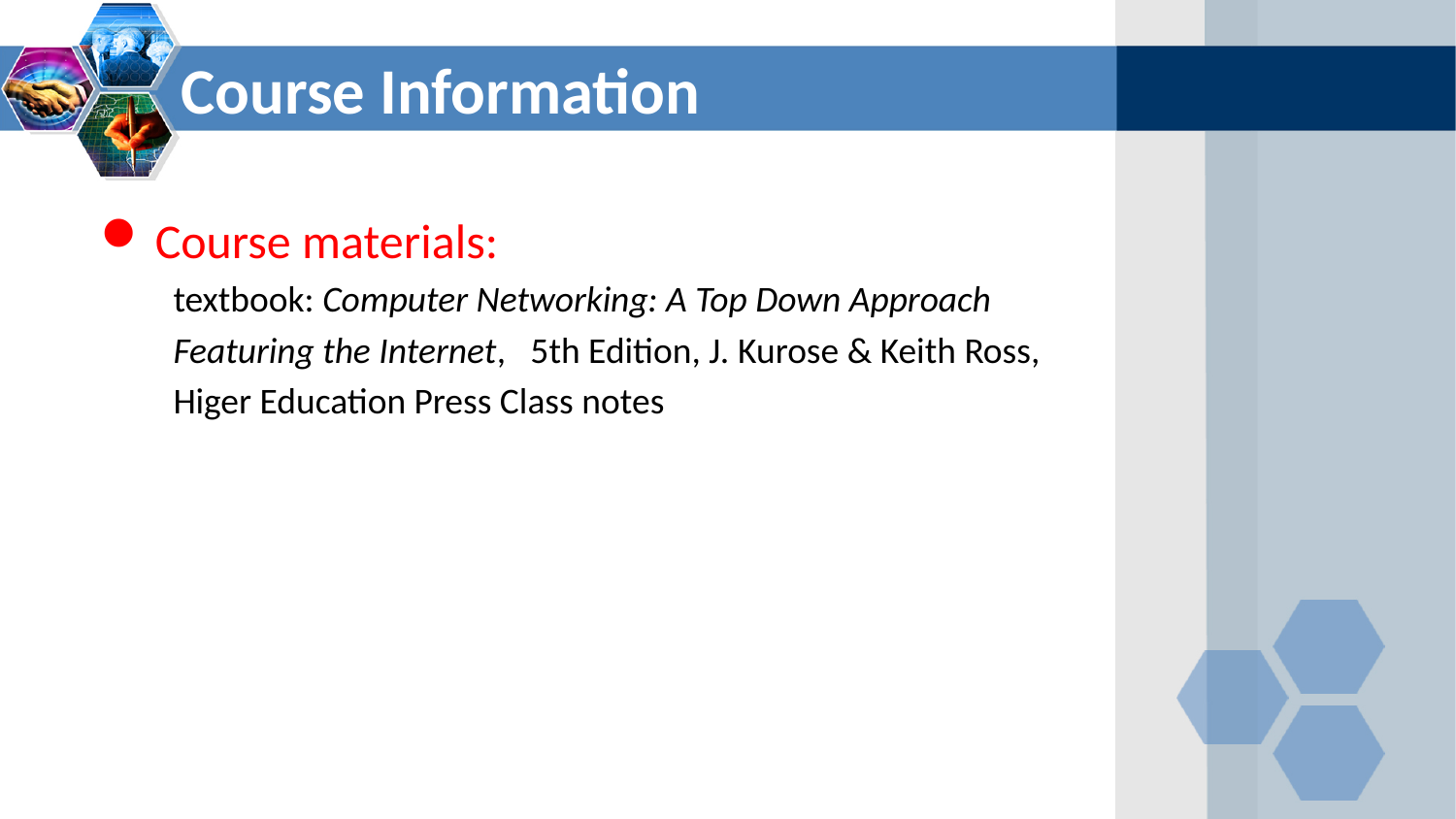

# Course Information
Course materials:
textbook: Computer Networking: A Top Down Approach
Featuring the Internet,   5th Edition, J. Kurose & Keith Ross,
Higer Education Press Class notes